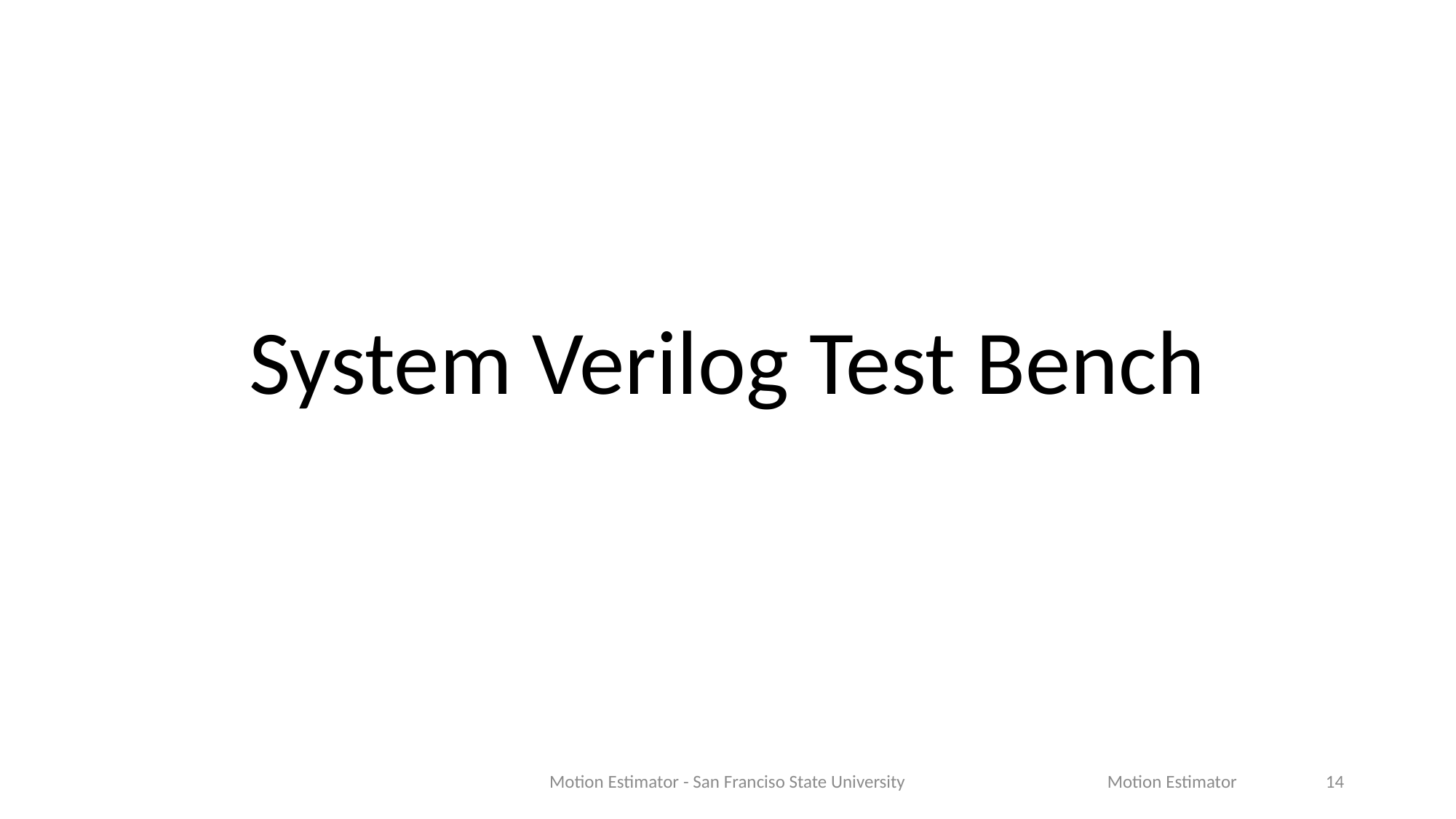

# System Verilog Test Bench

Motion Estimator - San Franciso State University
14